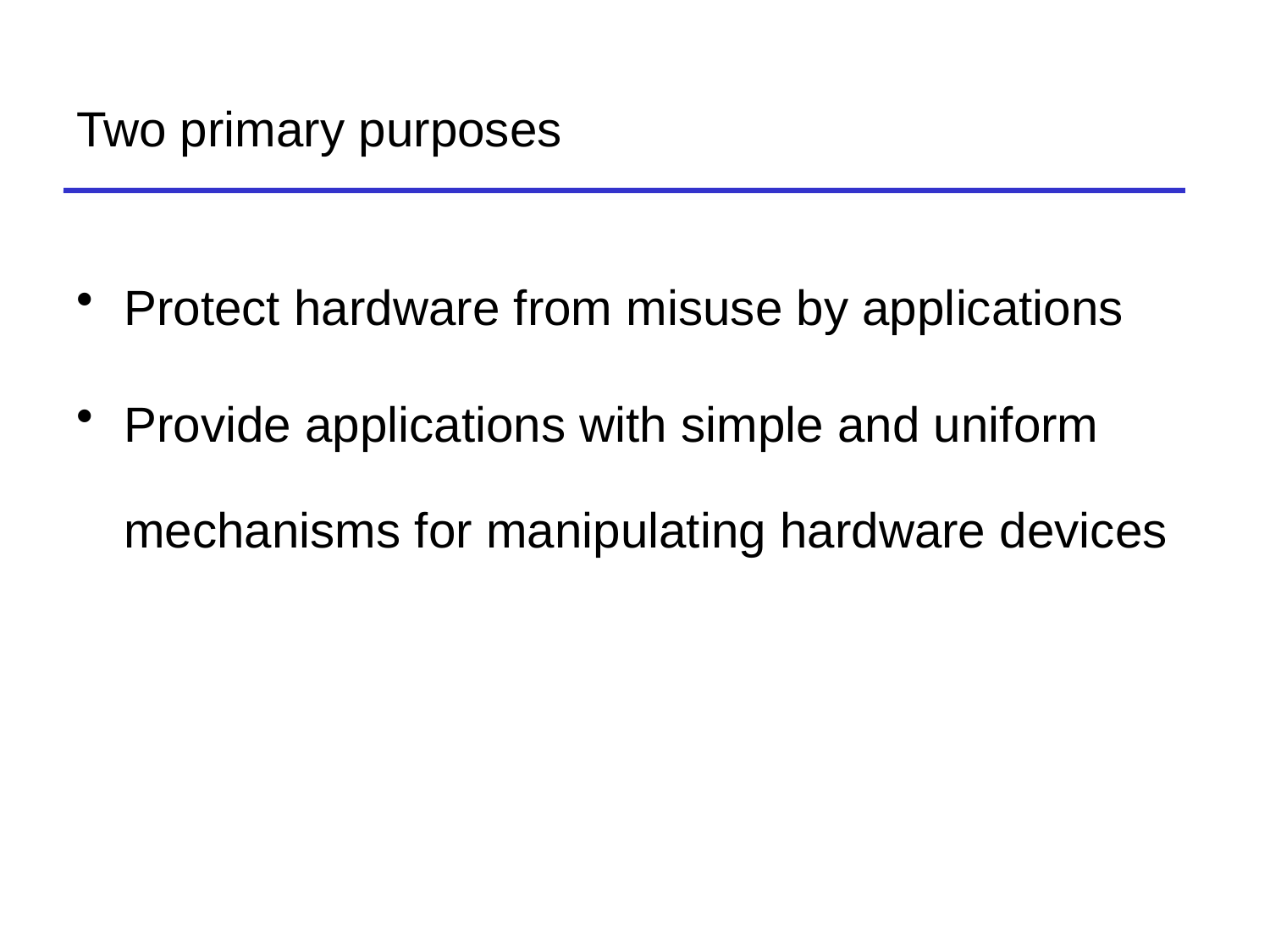

# Two primary purposes
Protect hardware from misuse by applications
Provide applications with simple and uniform mechanisms for manipulating hardware devices